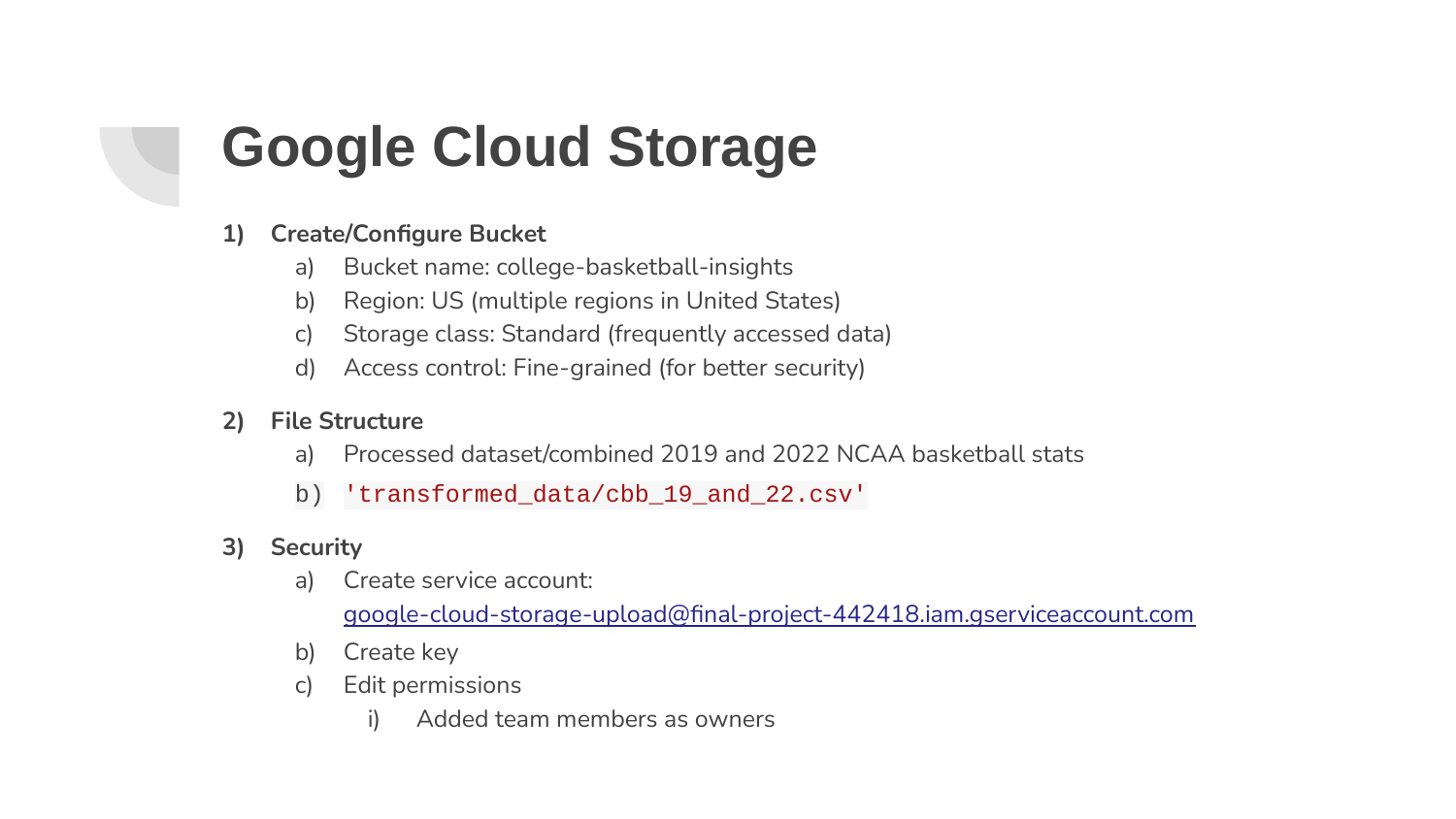

# Google Cloud Storage
Create/Configure Bucket
Bucket name: college-basketball-insights
Region: US (multiple regions in United States)
Storage class: Standard (frequently accessed data)
Access control: Fine-grained (for better security)
File Structure
Processed dataset/combined 2019 and 2022 NCAA basketball stats
'transformed_data/cbb_19_and_22.csv'
Security
Create service account: google-cloud-storage-upload@final-project-442418.iam.gserviceaccount.com
Create key
Edit permissions
Added team members as owners